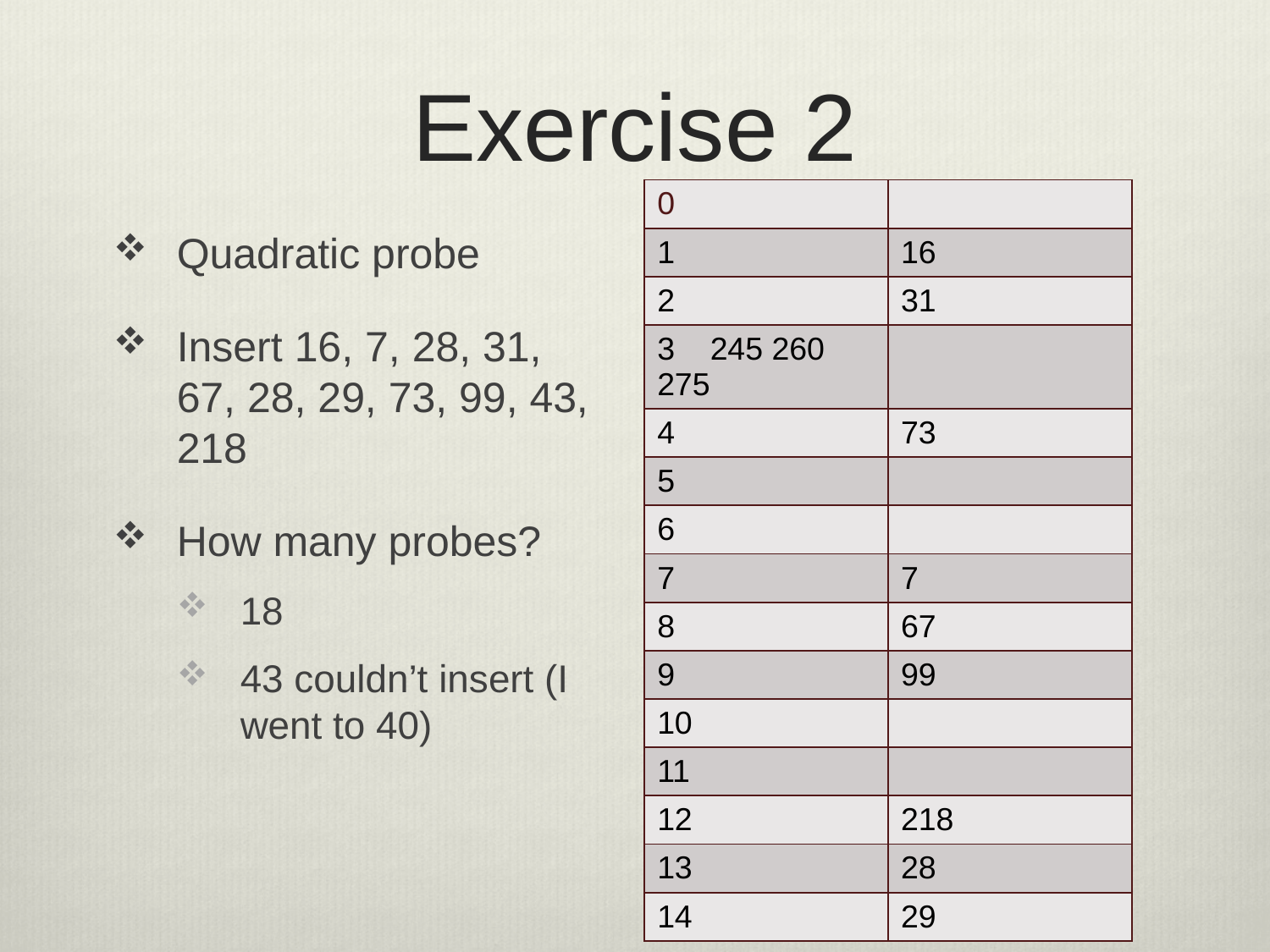

# Exercise 2
| 0 |  |
| --- | --- |
| 1 | 16 |
| 2 | 31 |
| 3 245 260 275 |  |
| 4 | 73 |
| 5 |  |
| 6 |  |
| 7 | 7 |
| 8 | 67 |
| 9 | 99 |
| 10 |  |
| 11 |  |
| 12 | 218 |
| 13 | 28 |
| 14 | 29 |
Quadratic probe
Insert 16, 7, 28, 31, 67, 28, 29, 73, 99, 43, 218
How many probes?
18
43 couldn’t insert (I went to 40)